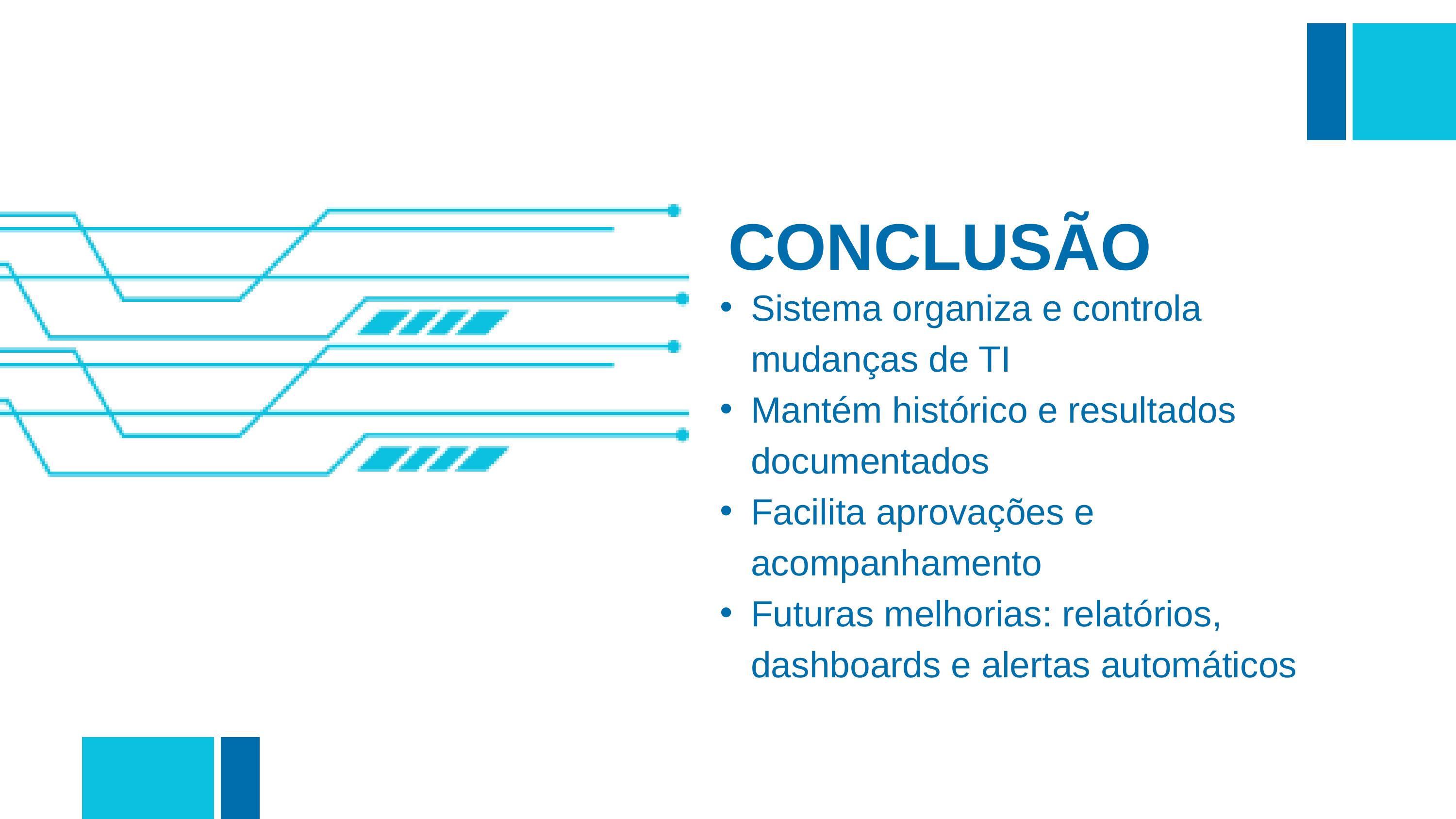

CONCLUSÃO

Sistema organiza e controla mudanças de TI
Mantém histórico e resultados documentados
Facilita aprovações e acompanhamento
Futuras melhorias: relatórios, dashboards e alertas automáticos